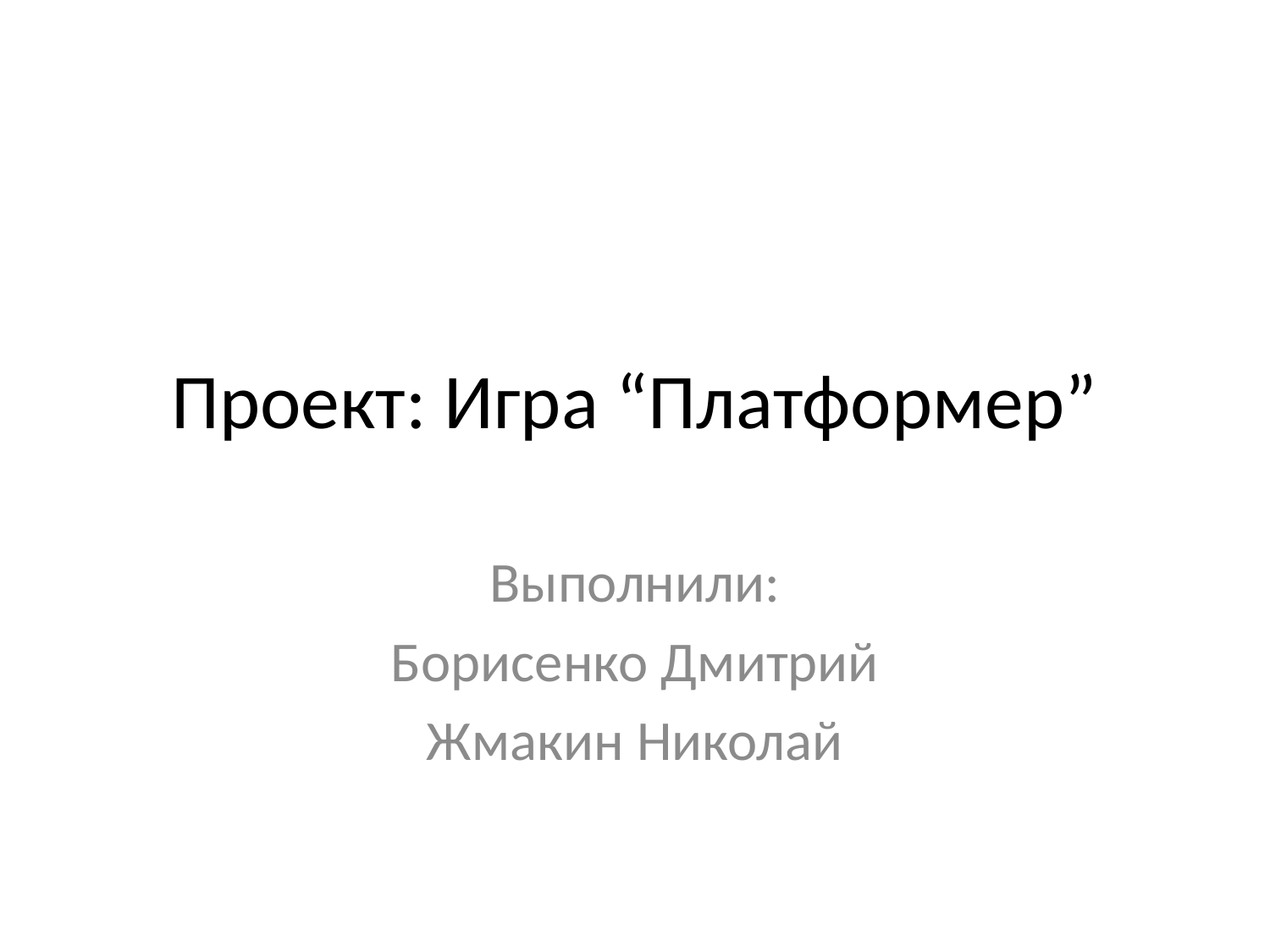

# Проект: Игра “Платформер”
Выполнили:
Борисенко Дмитрий
Жмакин Николай